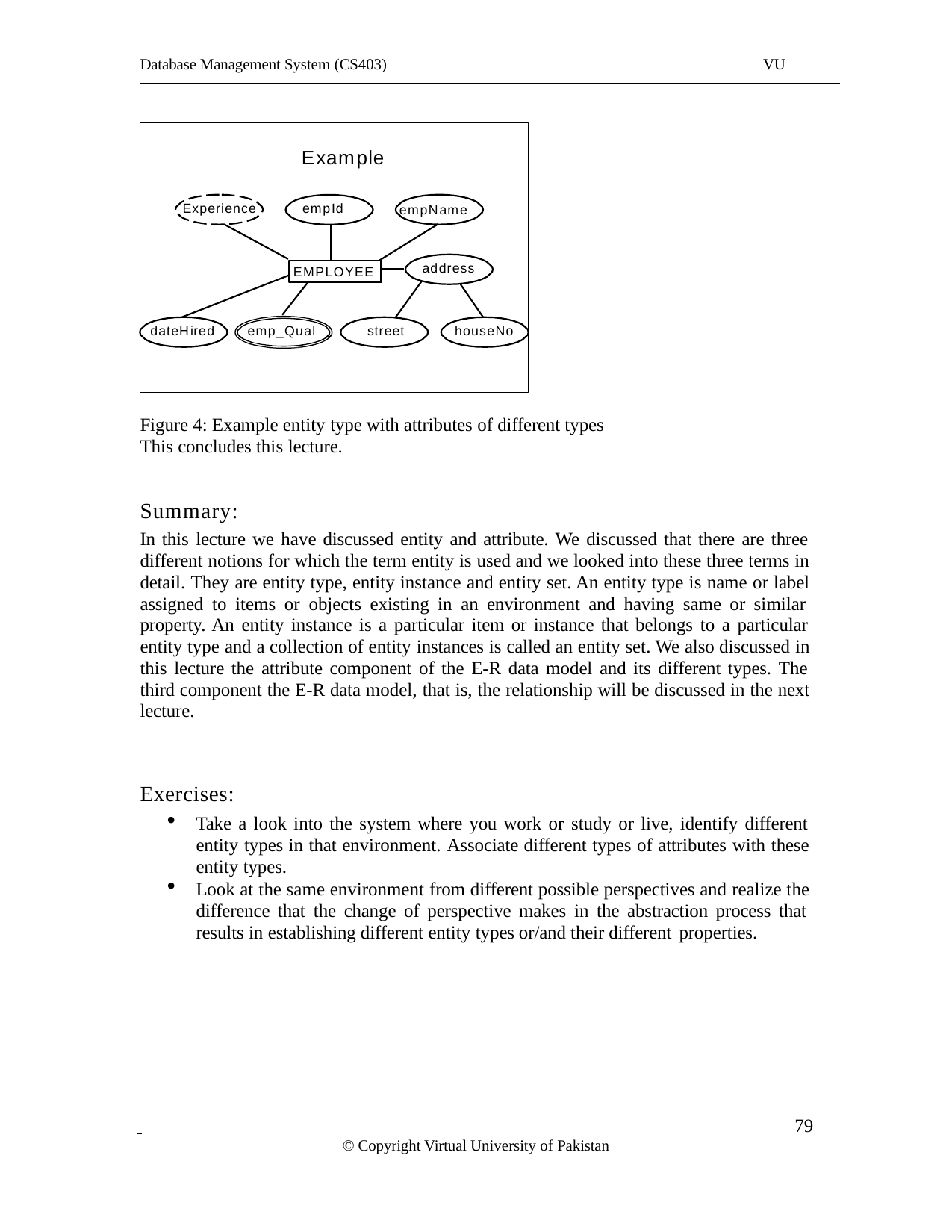

Database Management System (CS403)
VU

Example

Experience
empId
empName

address

EMPLOYEE

dateHired
street
houseNo
emp_Qual
Figure 4: Example entity type with attributes of different types  This concludes this lecture.

Summary:
In this lecture we have discussed entity and attribute. We discussed that there are three  different notions for which the term entity is used and we looked into these three terms in  detail. They are entity type, entity instance and entity set. An entity type is name or label  assigned to items or objects existing in an environment and having same or similar  property. An entity instance is a particular item or instance that belongs to a particular  entity type and a collection of entity instances is called an entity set. We also discussed in  this lecture the attribute component of the E-R data model and its different types. The  third component the E-R data model, that is, the relationship will be discussed in the next  lecture.
Exercises:
Take a look into the system where you work or study or live, identify different  entity types in that environment. Associate different types of attributes with these  entity types.
Look at the same environment from different possible perspectives and realize the  difference that the change of perspective makes in the abstraction process that  results in establishing different entity types or/and their different properties.
 	 79
© Copyright Virtual University of Pakistan